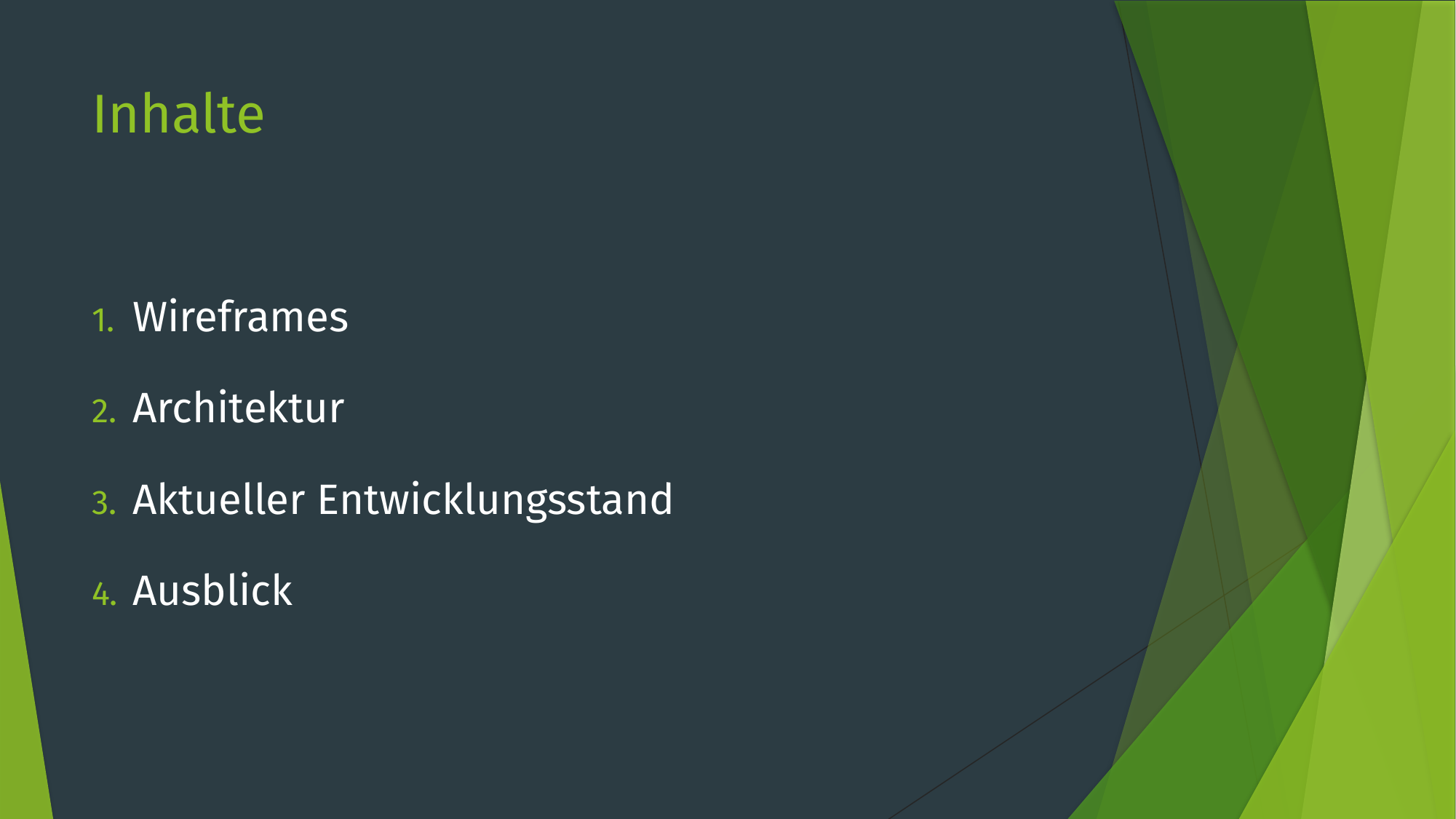

# Inhalte
Wireframes
Architektur
Aktueller Entwicklungsstand
Ausblick